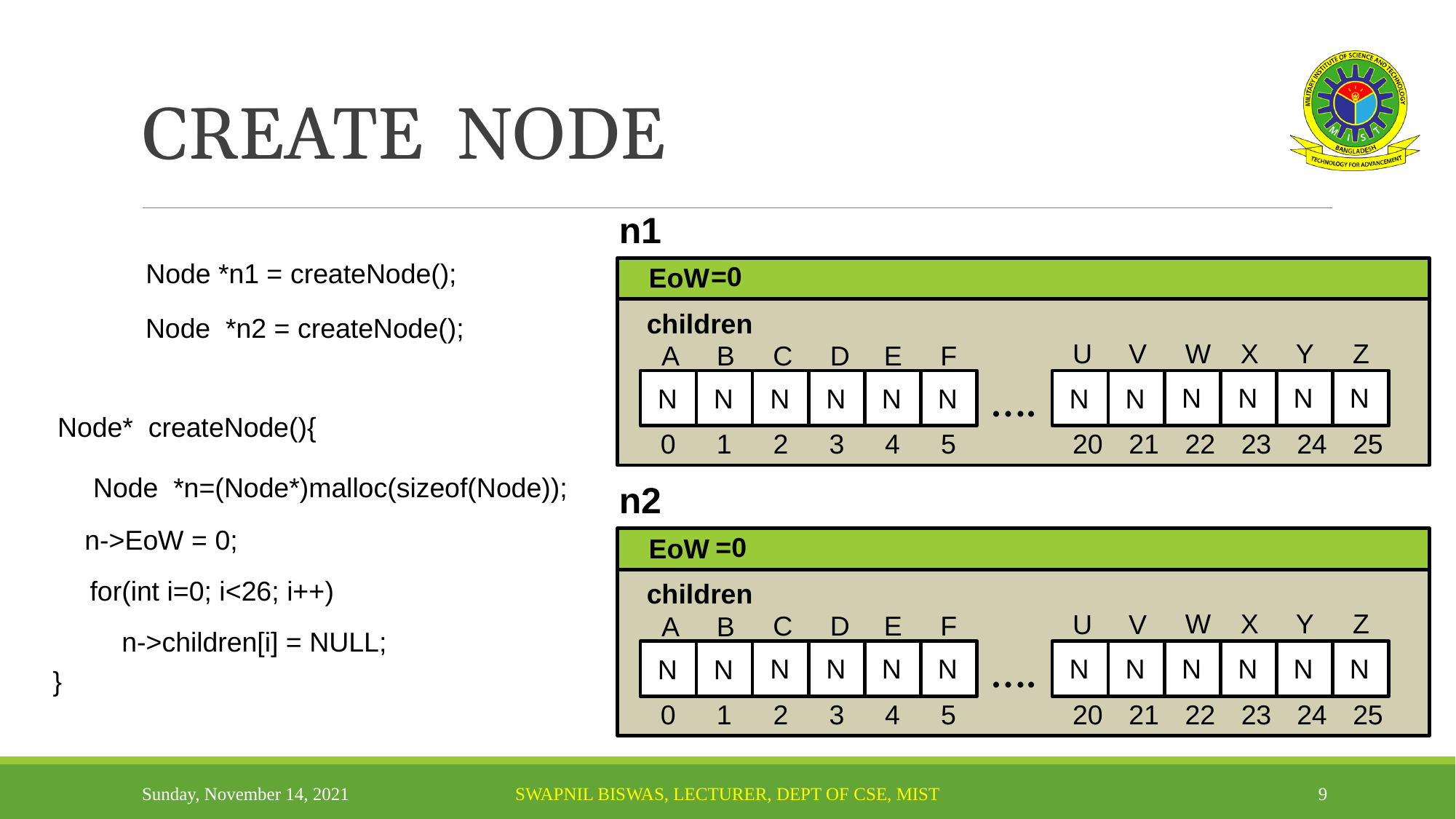

# CREATE  NODE
n1
Node *n1 = createNode();
=0
EoW

children
Node  *n2 = createNode();
W
X
Y
Z
U
V
C
D
E
F
A
B
….

N
N
N
N
N
N
N
N
N
N
N
N
Node*  createNode(){
}
2
3
4
5
22
23
24
25
0
1
20
21
Node  *n=(Node*)malloc(sizeof(Node));
n2
n->EoW = 0;
=0
EoW

for(int i=0; i<26; i++)
children
W
X
Y
Z
U
V
C
D
E
F
A
B
n->children[i] = NULL;
….

N
N
N
N
N
N
N
N
N
N
N
N
2
3
4
5
22
23
24
25
0
1
20
21
Sunday, November 14, 2021
Swapnil Biswas, Lecturer, Dept of CSE, MIST
9